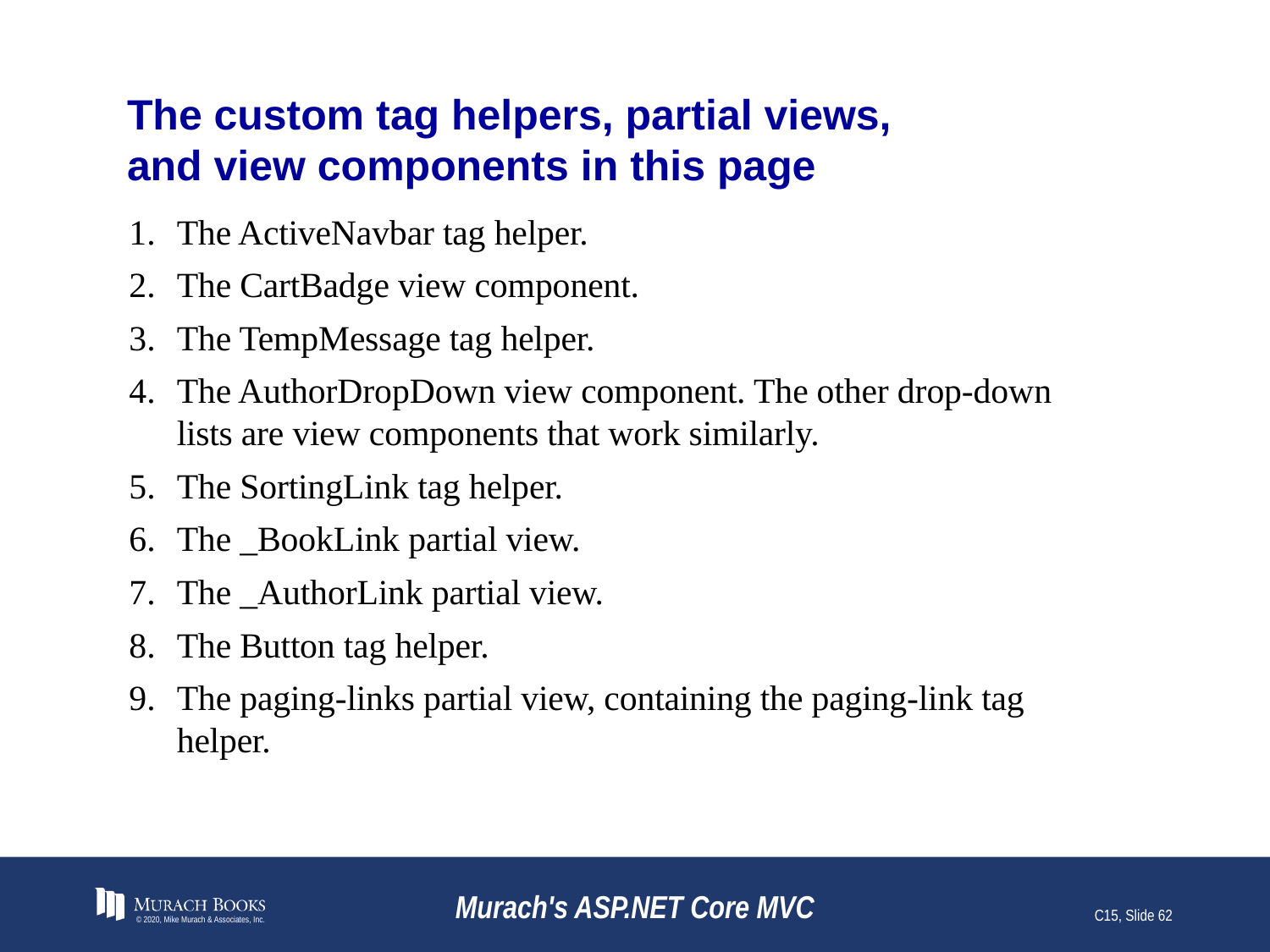

# The custom tag helpers, partial views, and view components in this page
The ActiveNavbar tag helper.
The CartBadge view component.
The TempMessage tag helper.
The AuthorDropDown view component. The other drop-down lists are view components that work similarly.
The SortingLink tag helper.
The _BookLink partial view.
The _AuthorLink partial view.
The Button tag helper.
The paging-links partial view, containing the paging-link tag helper.

© 2020, Mike Murach & Associates, Inc.
Murach's ASP.NET Core MVC

C15, Slide 62